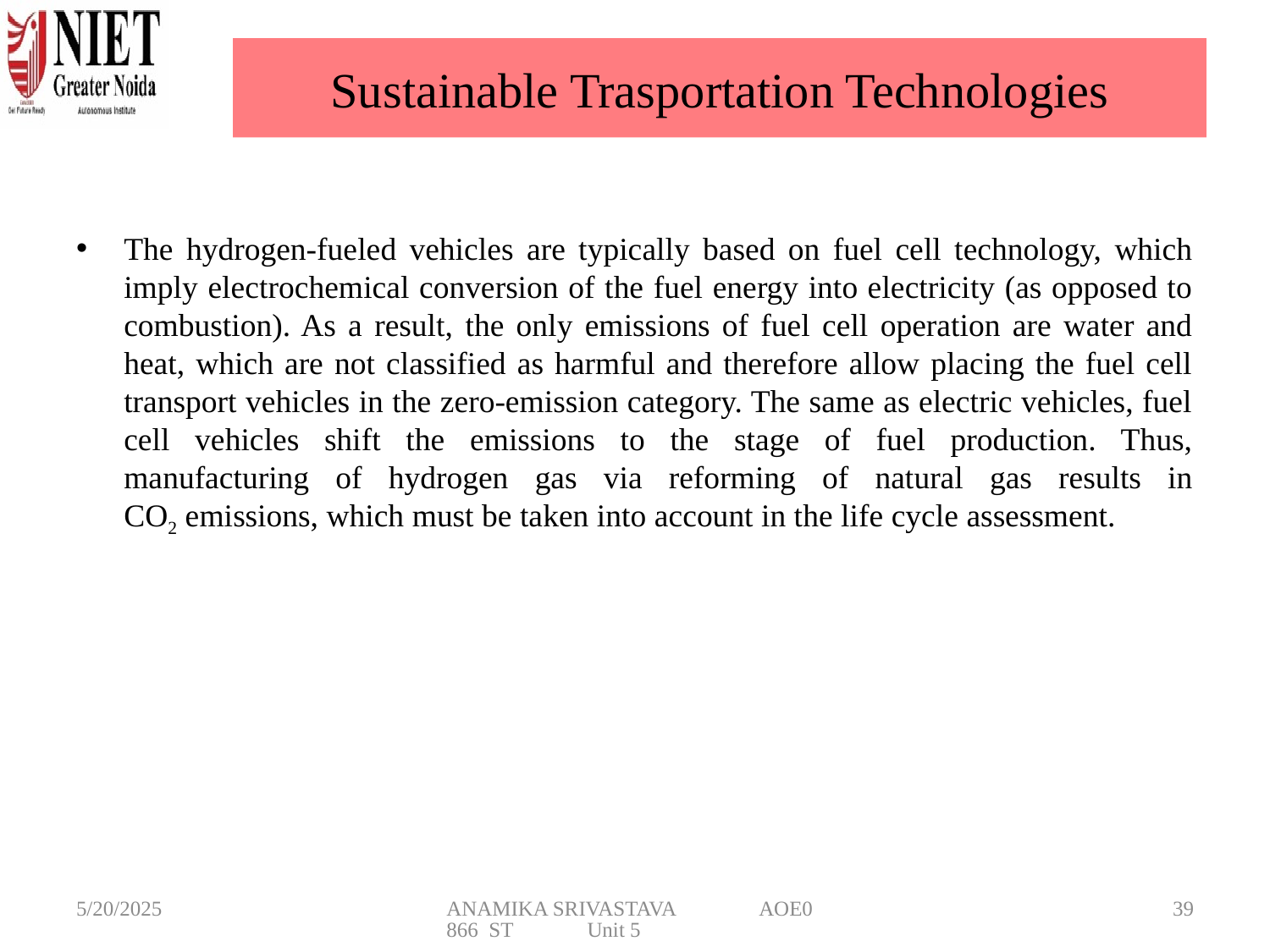

# Sustainable Trasportation Technologies
The hydrogen-fueled vehicles are typically based on fuel cell technology, which imply electrochemical conversion of the fuel energy into electricity (as opposed to combustion). As a result, the only emissions of fuel cell operation are water and heat, which are not classified as harmful and therefore allow placing the fuel cell transport vehicles in the zero-emission category. The same as electric vehicles, fuel cell vehicles shift the emissions to the stage of fuel production. Thus, manufacturing of hydrogen gas via reforming of natural gas results in CO2 emissions, which must be taken into account in the life cycle assessment.

5/20/2025
ANAMIKA SRIVASTAVA                AOE0866  ST              Unit 5
39